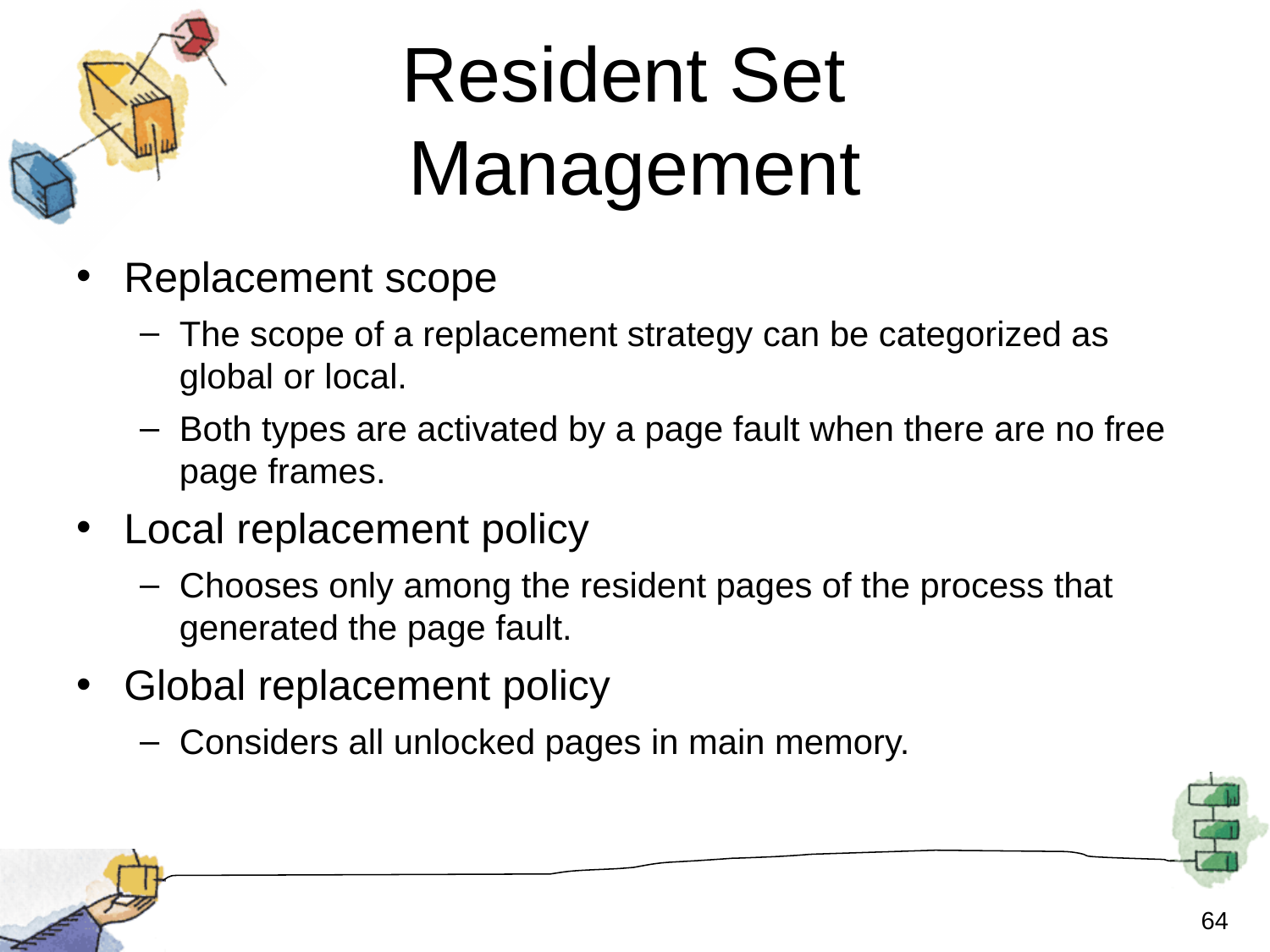

# Resident Set Management
Replacement scope
The scope of a replacement strategy can be categorized as global or local.
Both types are activated by a page fault when there are no free page frames.
Local replacement policy
Chooses only among the resident pages of the process that generated the page fault.
Global replacement policy
Considers all unlocked pages in main memory.